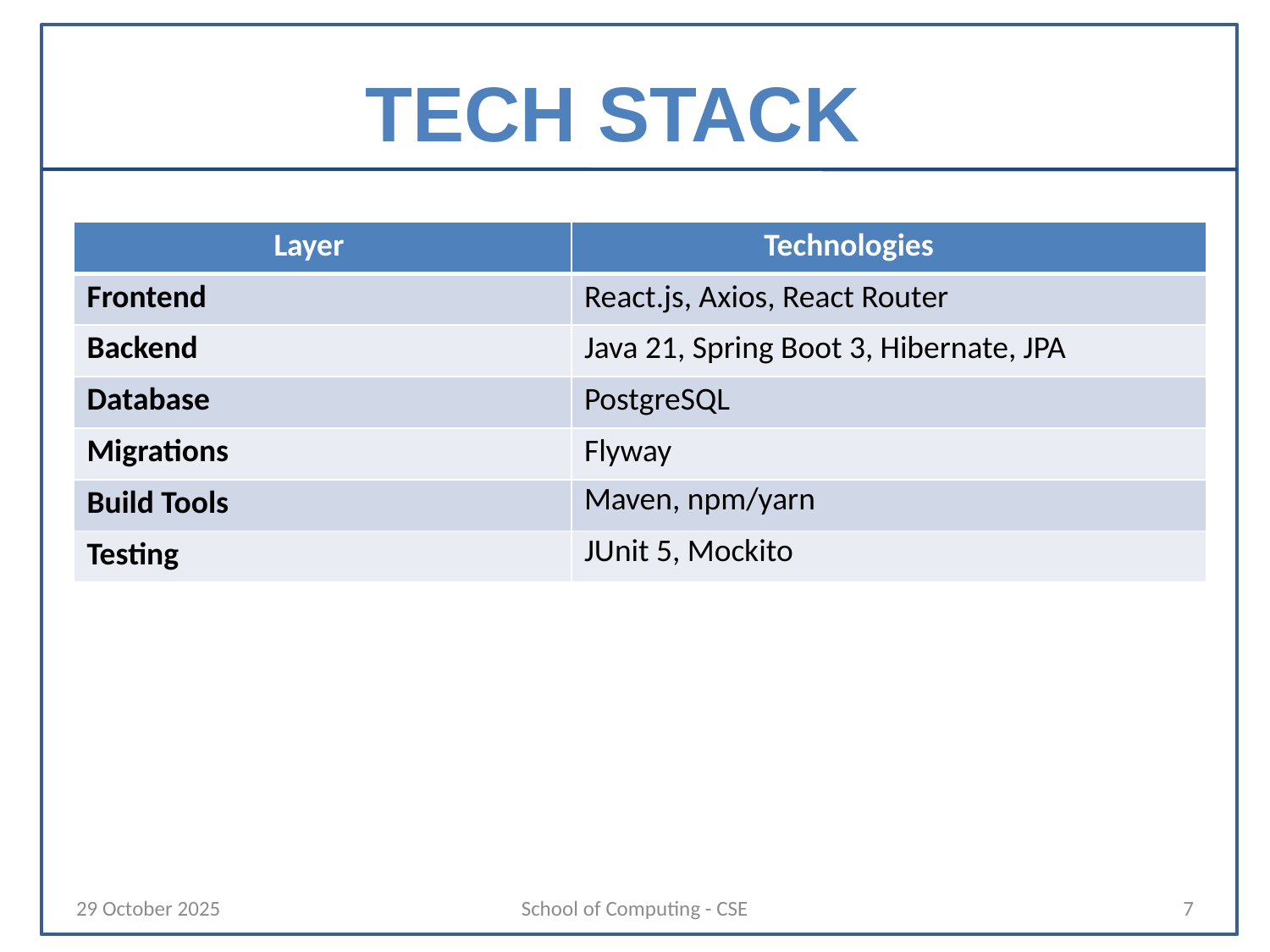

# TECH STACK

| Layer | Technologies |
| --- | --- |
| Frontend | React.js, Axios, React Router |
| Backend | Java 21, Spring Boot 3, Hibernate, JPA |
| Database | PostgreSQL |
| Migrations | Flyway |
| Build Tools | Maven, npm/yarn |
| Testing | JUnit 5, Mockito |
29 October 2025
School of Computing - CSE
7